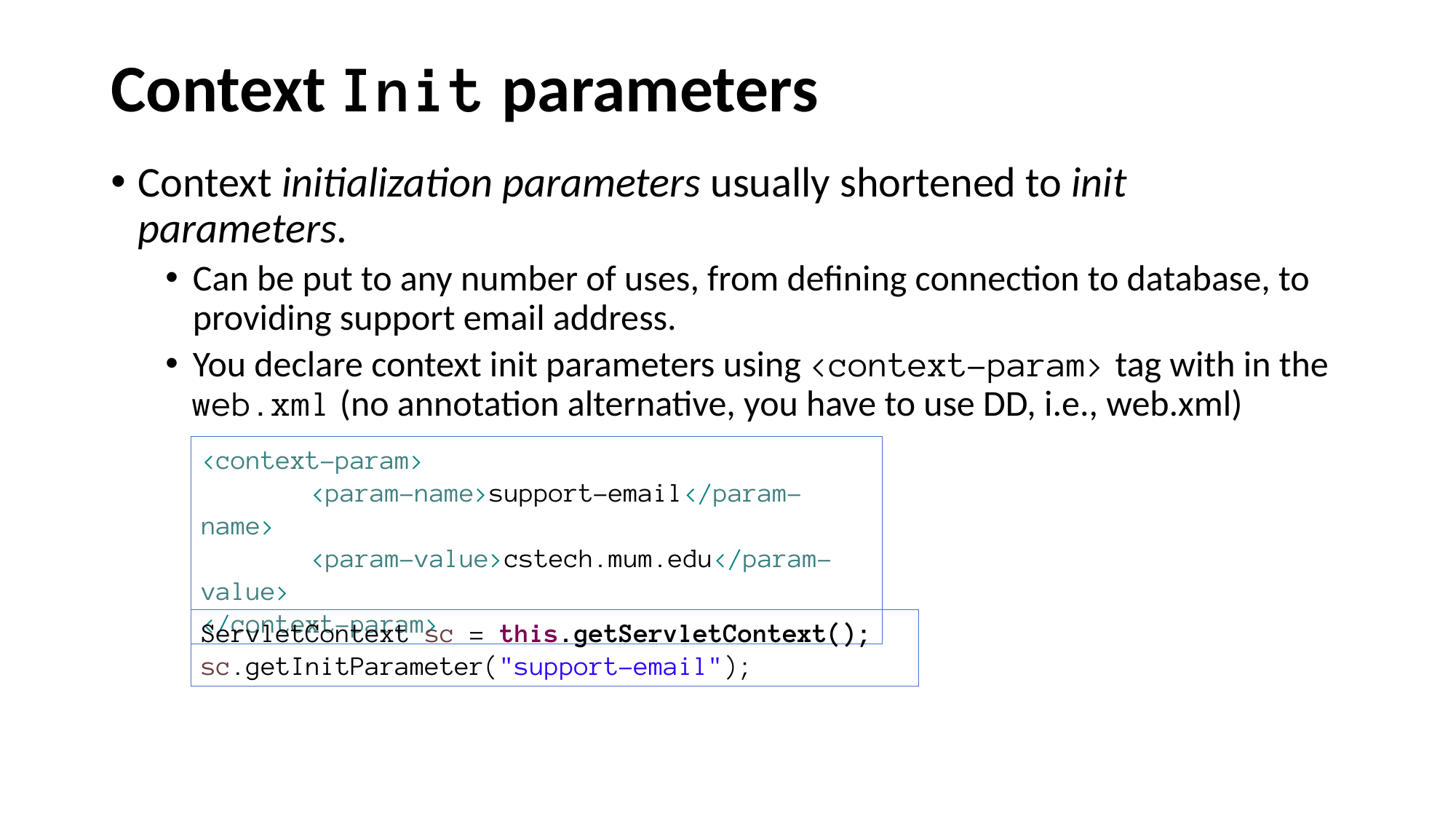

# Context Init parameters
Context initialization parameters usually shortened to init parameters.
Can be put to any number of uses, from defining connection to database, to providing support email address.
You declare context init parameters using <context-param> tag with in the web.xml (no annotation alternative, you have to use DD, i.e., web.xml)
<context-param>
	<param-name>support-email</param-name>
	<param-value>cstech.mum.edu</param-value>
</context-param>
ServletContext sc = this.getServletContext();
sc.getInitParameter("support-email");